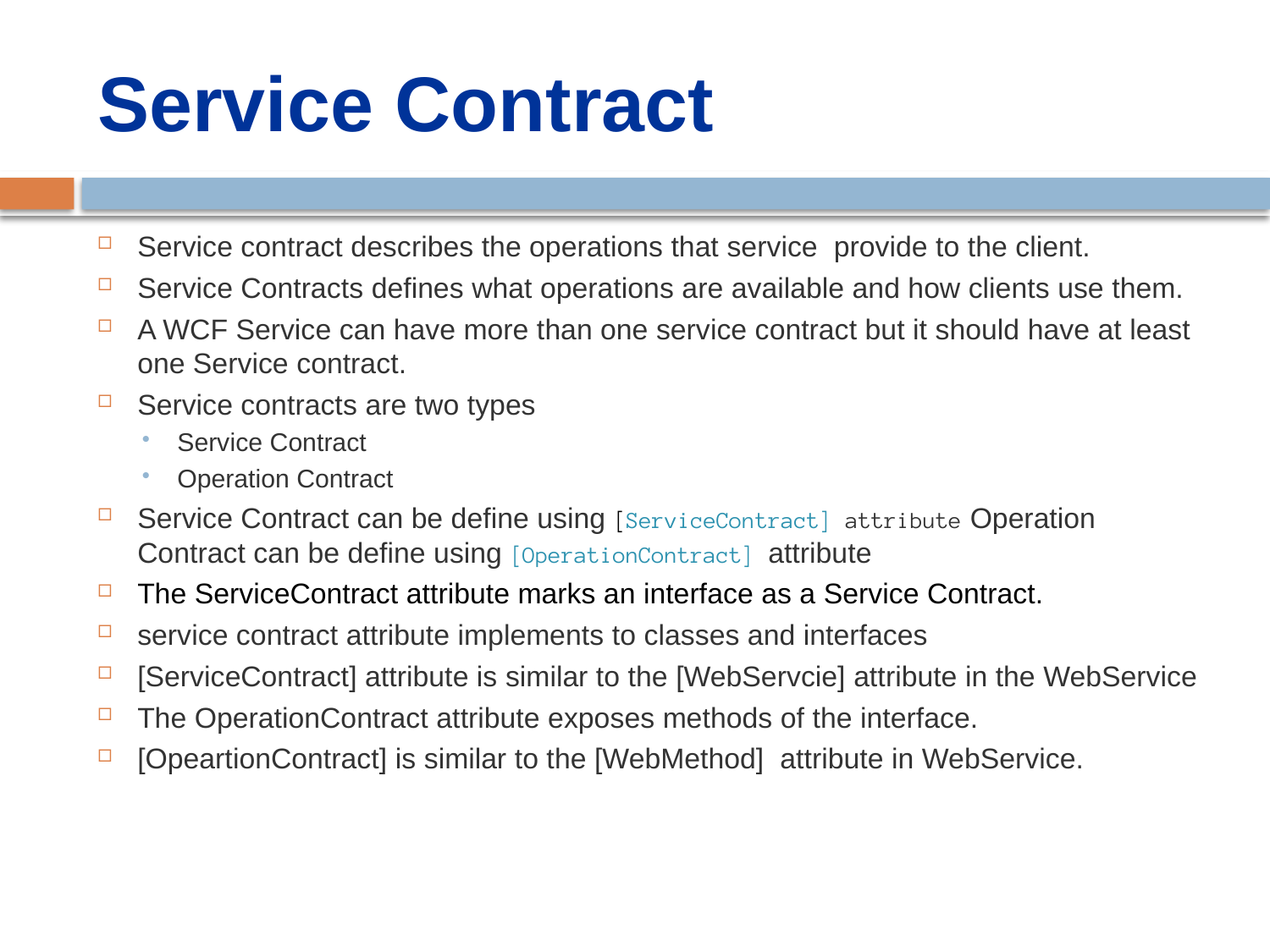

# Service Contract
Service contract describes the operations that service  provide to the client.
Service Contracts defines what operations are available and how clients use them.
A WCF Service can have more than one service contract but it should have at least one Service contract.
Service contracts are two types
Service Contract
Operation Contract
Service Contract can be define using [ServiceContract] attribute Operation Contract can be define using [OperationContract] attribute
The ServiceContract attribute marks an interface as a Service Contract.
service contract attribute implements to classes and interfaces
[ServiceContract] attribute is similar to the [WebServcie] attribute in the WebService
The OperationContract attribute exposes methods of the interface.
[OpeartionContract] is similar to the [WebMethod]  attribute in WebService.